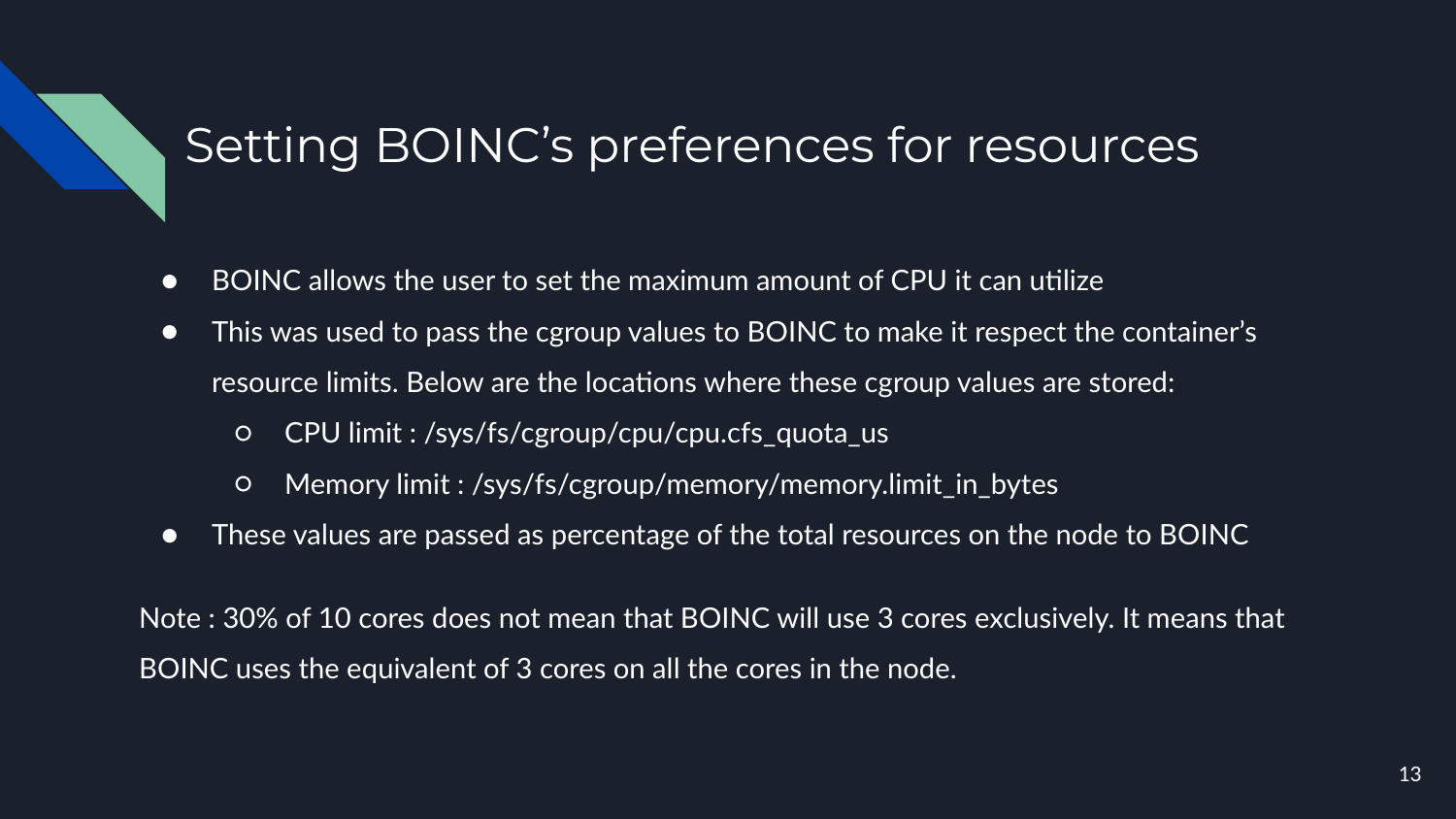

# Setting BOINC’s preferences for resources
BOINC allows the user to set the maximum amount of CPU it can utilize
This was used to pass the cgroup values to BOINC to make it respect the container’s resource limits. Below are the locations where these cgroup values are stored:
CPU limit : /sys/fs/cgroup/cpu/cpu.cfs_quota_us
Memory limit : /sys/fs/cgroup/memory/memory.limit_in_bytes
These values are passed as percentage of the total resources on the node to BOINC
Note : 30% of 10 cores does not mean that BOINC will use 3 cores exclusively. It means that BOINC uses the equivalent of 3 cores on all the cores in the node.
13